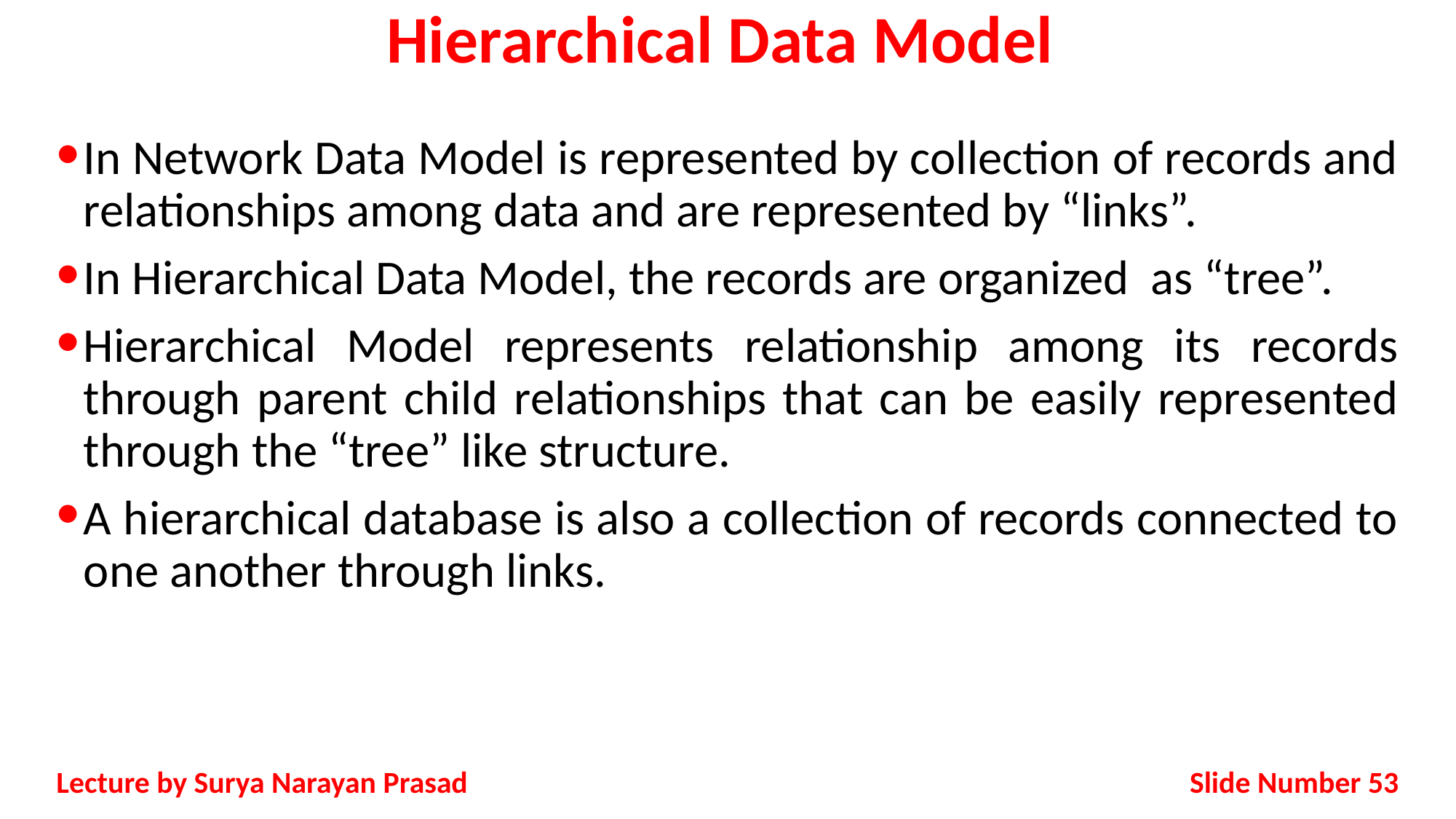

# Hierarchical Data Model
In Network Data Model is represented by collection of records and relationships among data and are represented by “links”.
In Hierarchical Data Model, the records are organized  as “tree”.
Hierarchical Model represents relationship among its records through parent child relationships that can be easily represented through the “tree” like structure.
A hierarchical database is also a collection of records connected to one another through links.
Slide Number 53
Lecture by Surya Narayan Prasad